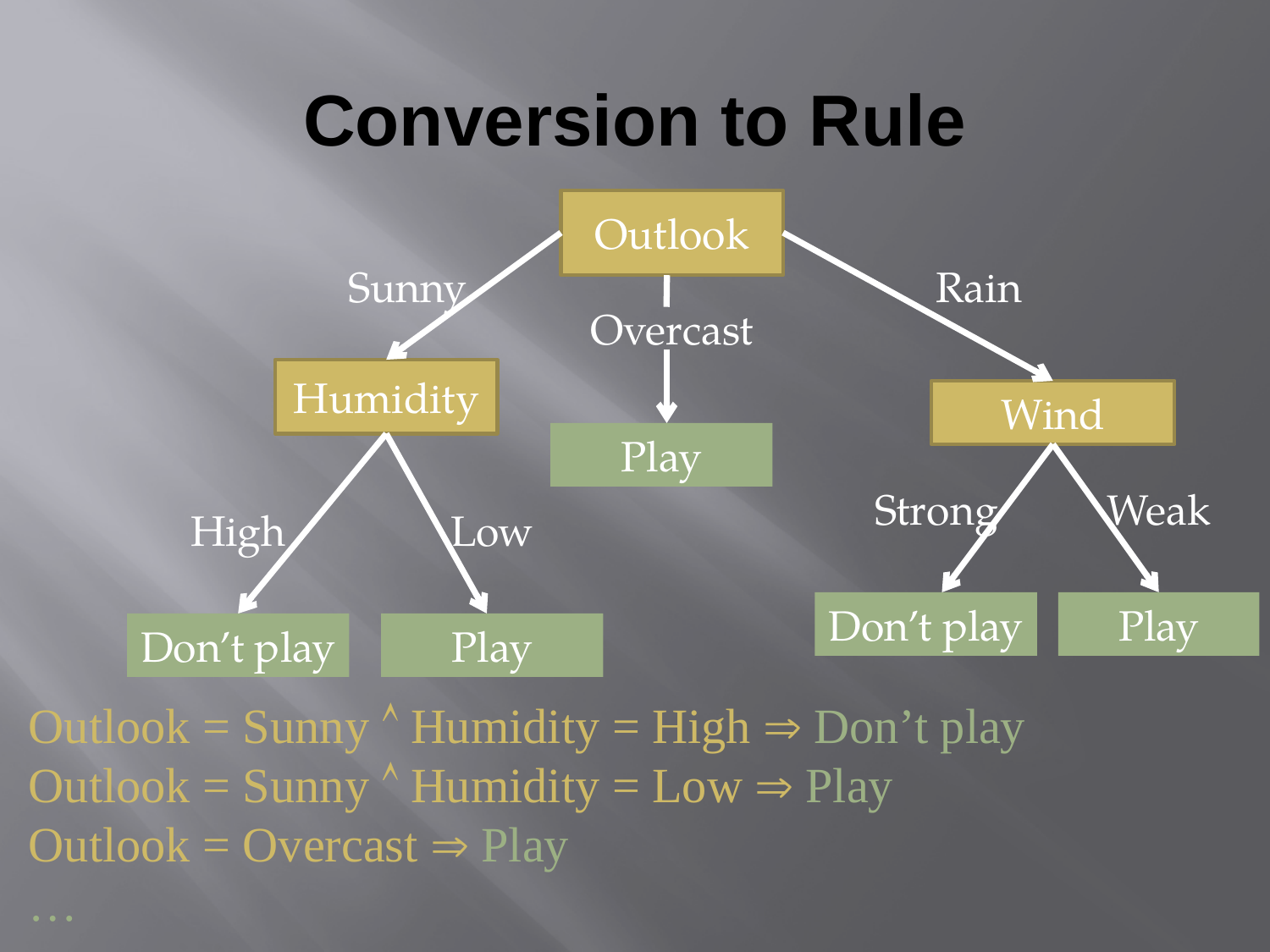

# Conversion to Rule
Outlook
Sunny
Rain
Overcast
Humidity
Wind
Play
Strong
Weak
High
Low
Don’t play
Play
Don’t play
Play
Outlook = Sunny ∧ Humidity = High ⇒ Don’t play
Outlook = Sunny ∧ Humidity = Low ⇒ Play
Outlook = Overcast ⇒ Play
…